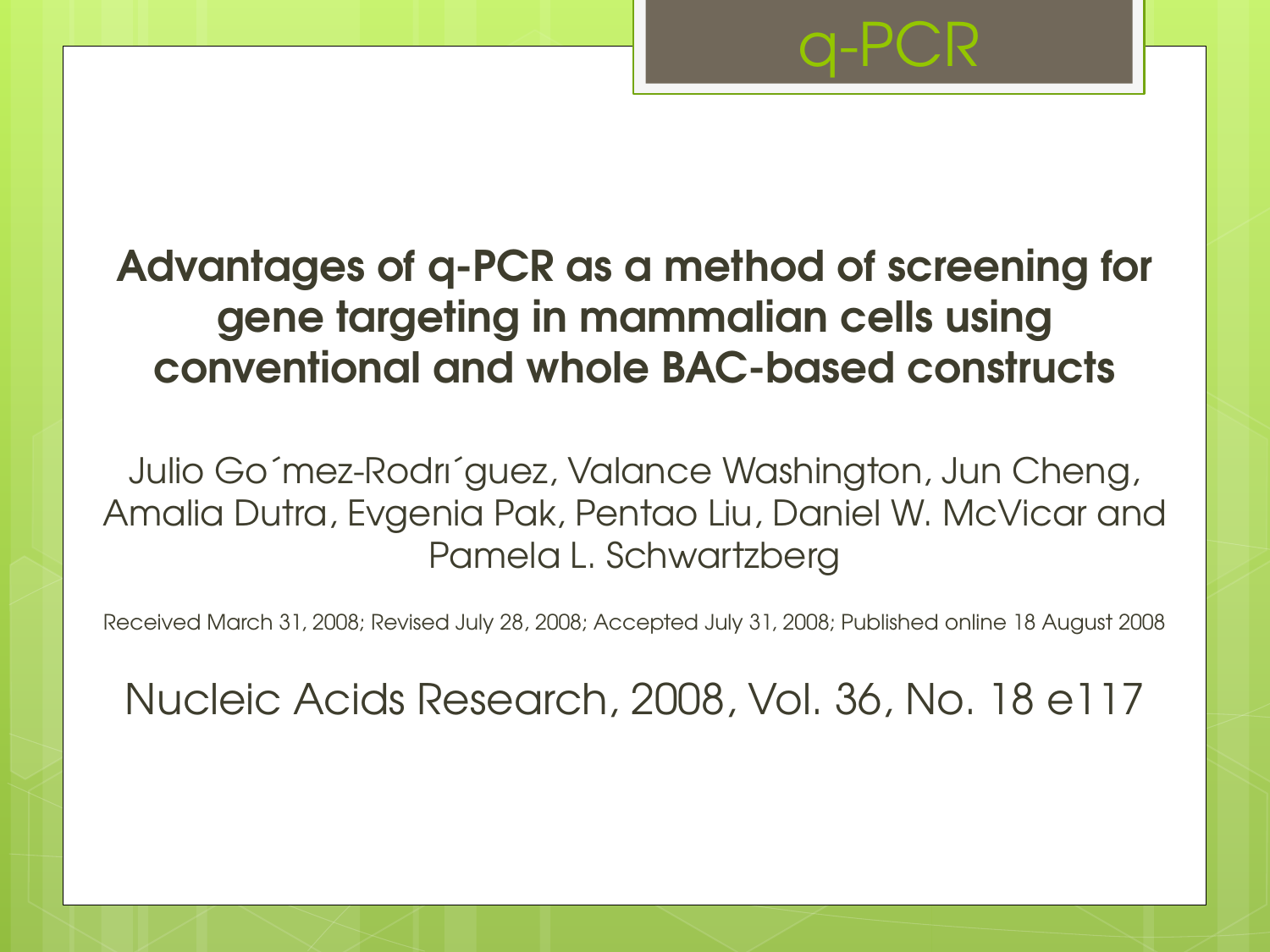

q-PCR
Advantages of q-PCR as a method of screening for gene targeting in mammalian cells using conventional and whole BAC-based constructs

Julio Go´mez-Rodrı´guez, Valance Washington, Jun Cheng, Amalia Dutra, Evgenia Pak, Pentao Liu, Daniel W. McVicar and Pamela L. Schwartzberg

Received March 31, 2008; Revised July 28, 2008; Accepted July 31, 2008; Published online 18 August 2008

Nucleic Acids Research, 2008, Vol. 36, No. 18 e117